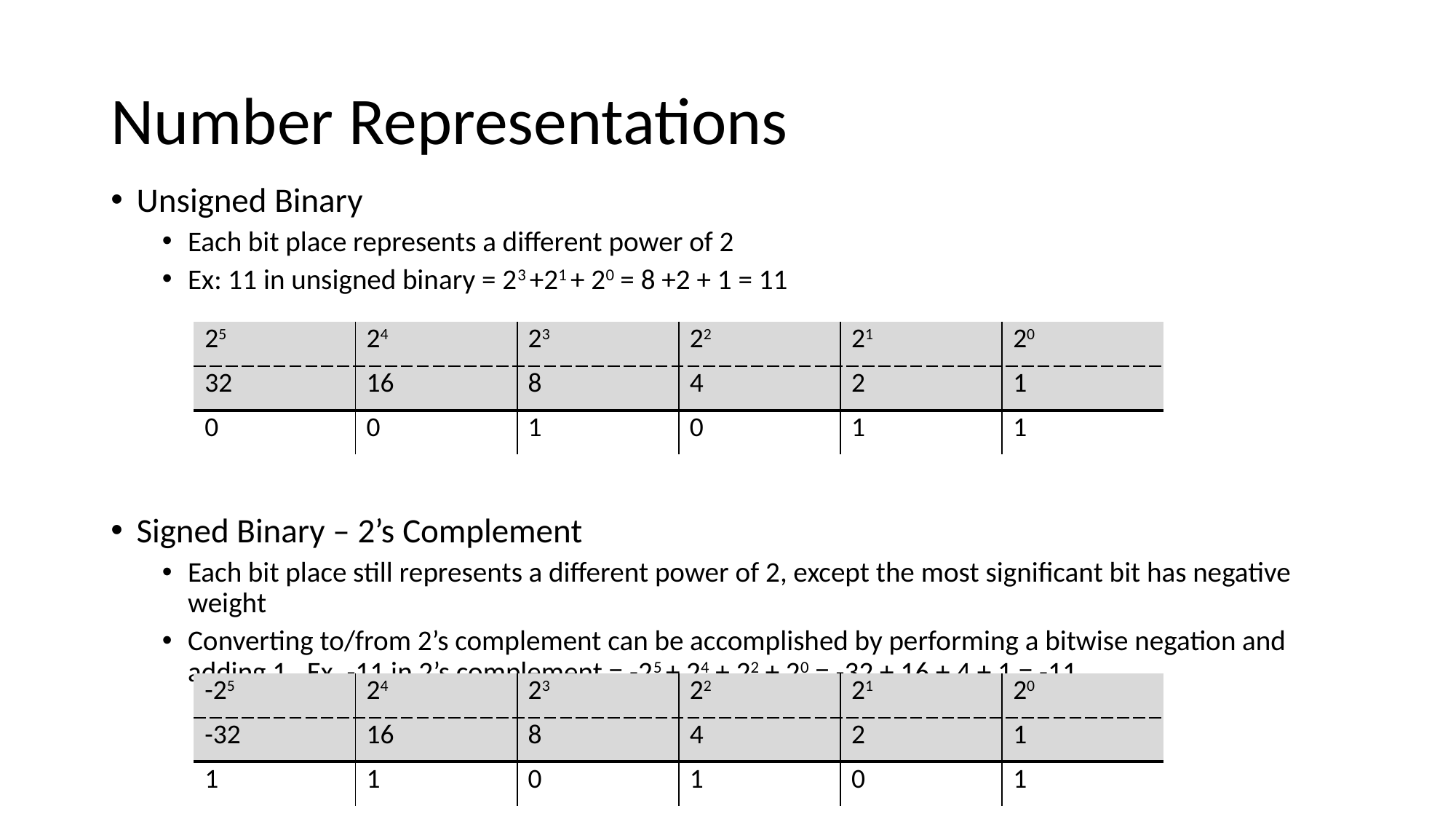

# Number Representations
Unsigned Binary
Each bit place represents a different power of 2
Ex: 11 in unsigned binary = 23 +21 + 20 = 8 +2 + 1 = 11

Signed Binary – 2’s Complement
Each bit place still represents a different power of 2, except the most significant bit has negative weight
Converting to/from 2’s complement can be accomplished by performing a bitwise negation and adding 1.  Ex. -11 in 2’s complement = -25 + 24 + 22 + 20 = -32 + 16 + 4 + 1 = -11
| 25 | 24 | 23 | 22 | 21 | 20 |
| --- | --- | --- | --- | --- | --- |
| 32 | 16 | 8 | 4 | 2 | 1 |
| 0 | 0 | 1 | 0 | 1 | 1 |
| -25 | 24 | 23 | 22 | 21 | 20 |
| --- | --- | --- | --- | --- | --- |
| -32 | 16 | 8 | 4 | 2 | 1 |
| 1 | 1 | 0 | 1 | 0 | 1 |